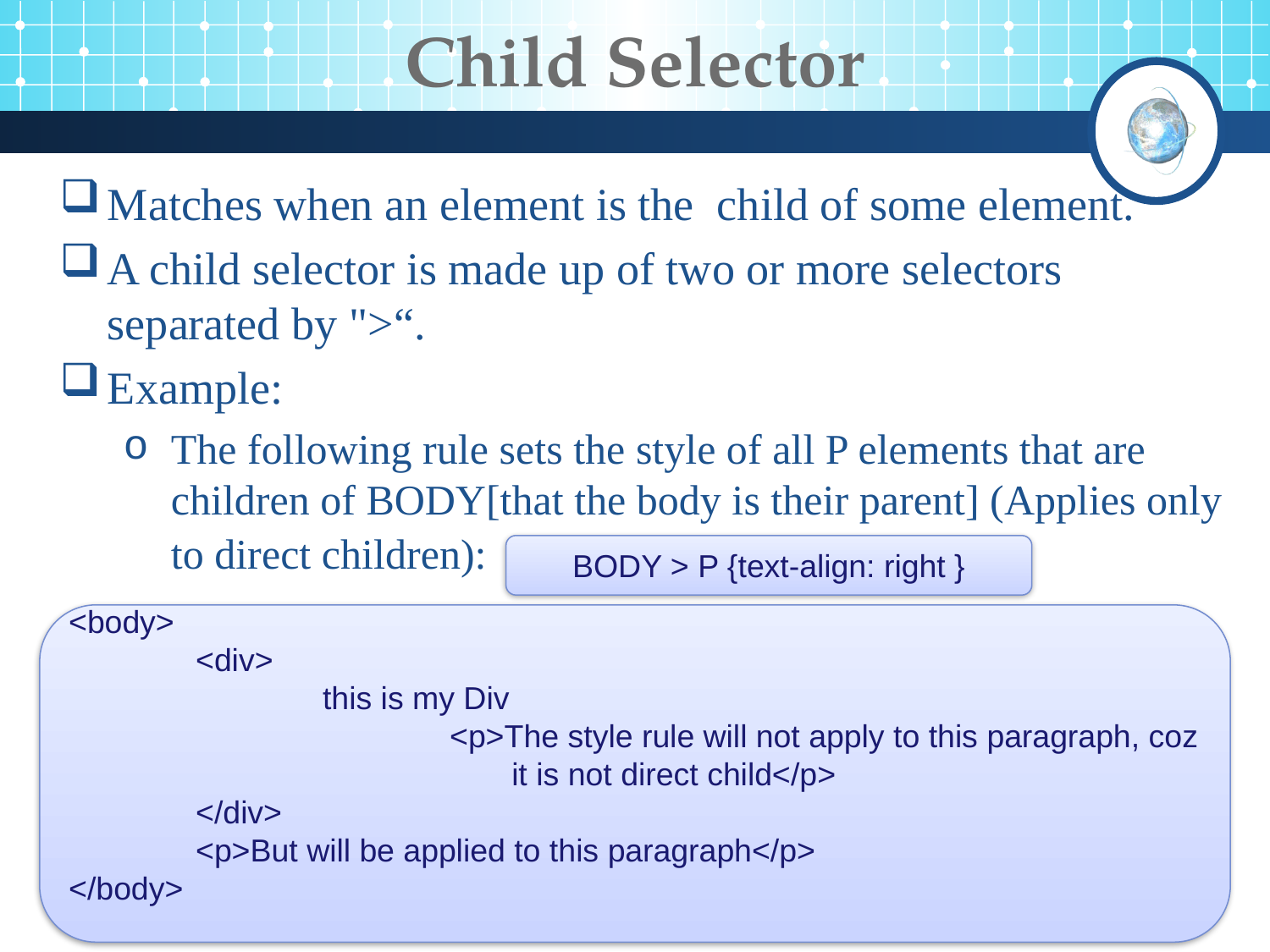

# Child Selector
Matches when an element is the  child of some element.
A child selector is made up of two or more selectors separated by ">“.
Example:
The following rule sets the style of all P elements that are children of BODY[that the body is their parent] (Applies only to direct children):

BODY > P {text-align: right }
<body>
	<div>
		this is my Div
 			<p>The style rule will not apply to this paragraph, coz 			       it is not direct child</p>
 	</div>
	<p>But will be applied to this paragraph</p>
</body>